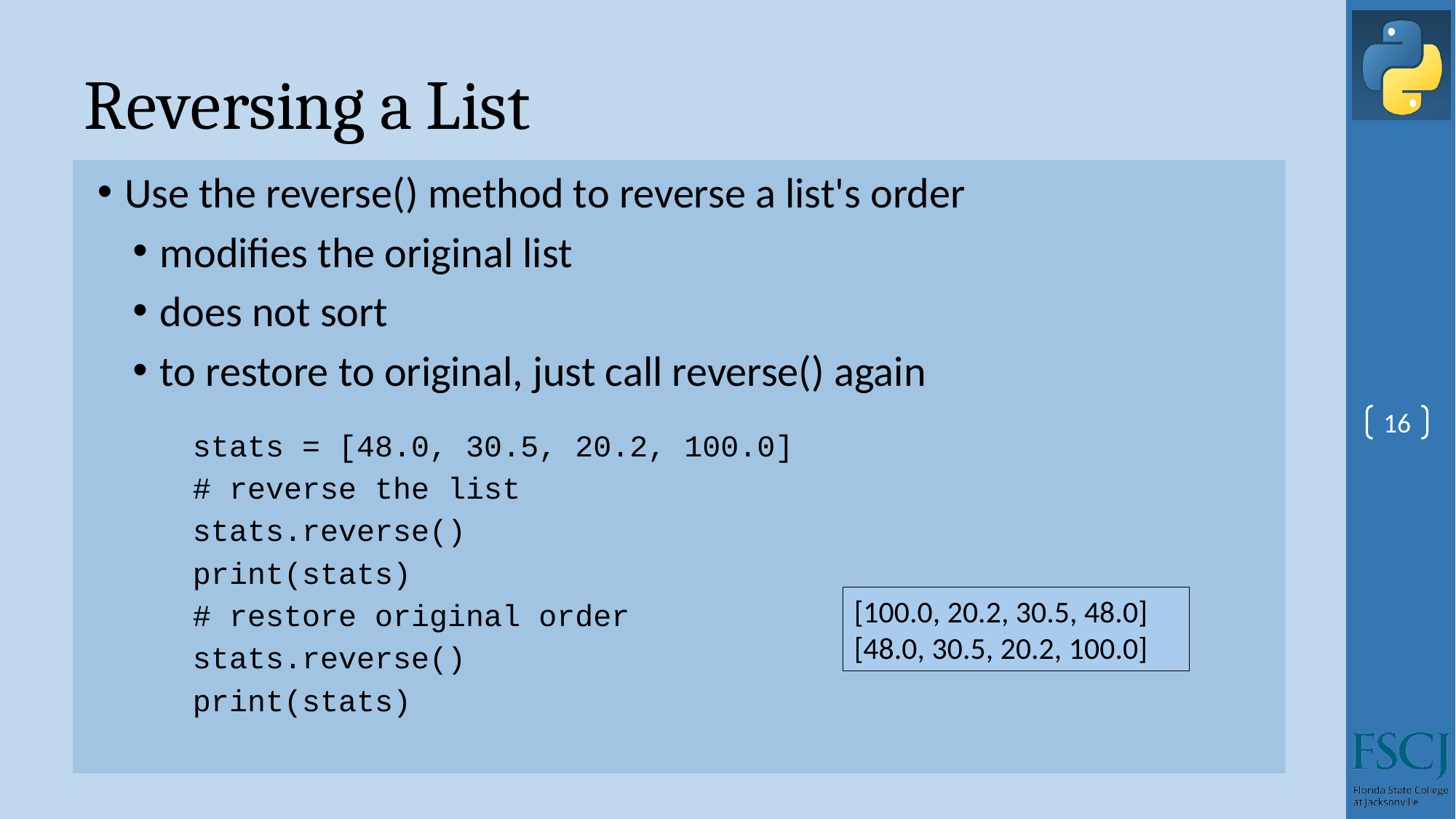

# Reversing a List
Use the reverse() method to reverse a list's order
modifies the original list
does not sort
to restore to original, just call reverse() again

stats = [48.0, 30.5, 20.2, 100.0]
# reverse the list
stats.reverse()
print(stats)
# restore original order
stats.reverse()
print(stats)

16
[100.0, 20.2, 30.5, 48.0]
[48.0, 30.5, 20.2, 100.0]